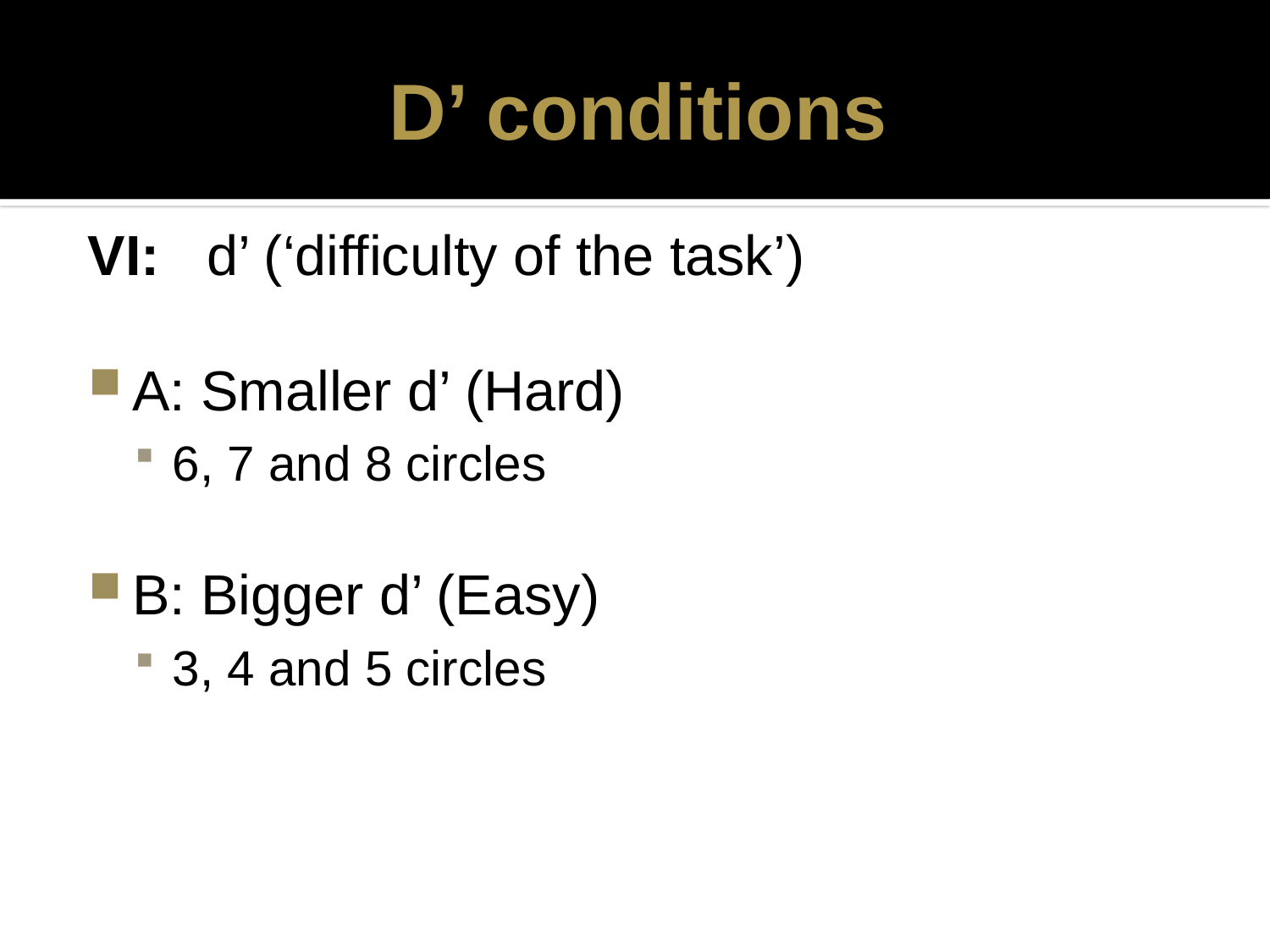

# D’ conditions
VI:   d’ (‘difficulty of the task’)

A: Smaller d’ (Hard)
6, 7 and 8 circles

B: Bigger d’ (Easy)
3, 4 and 5 circles